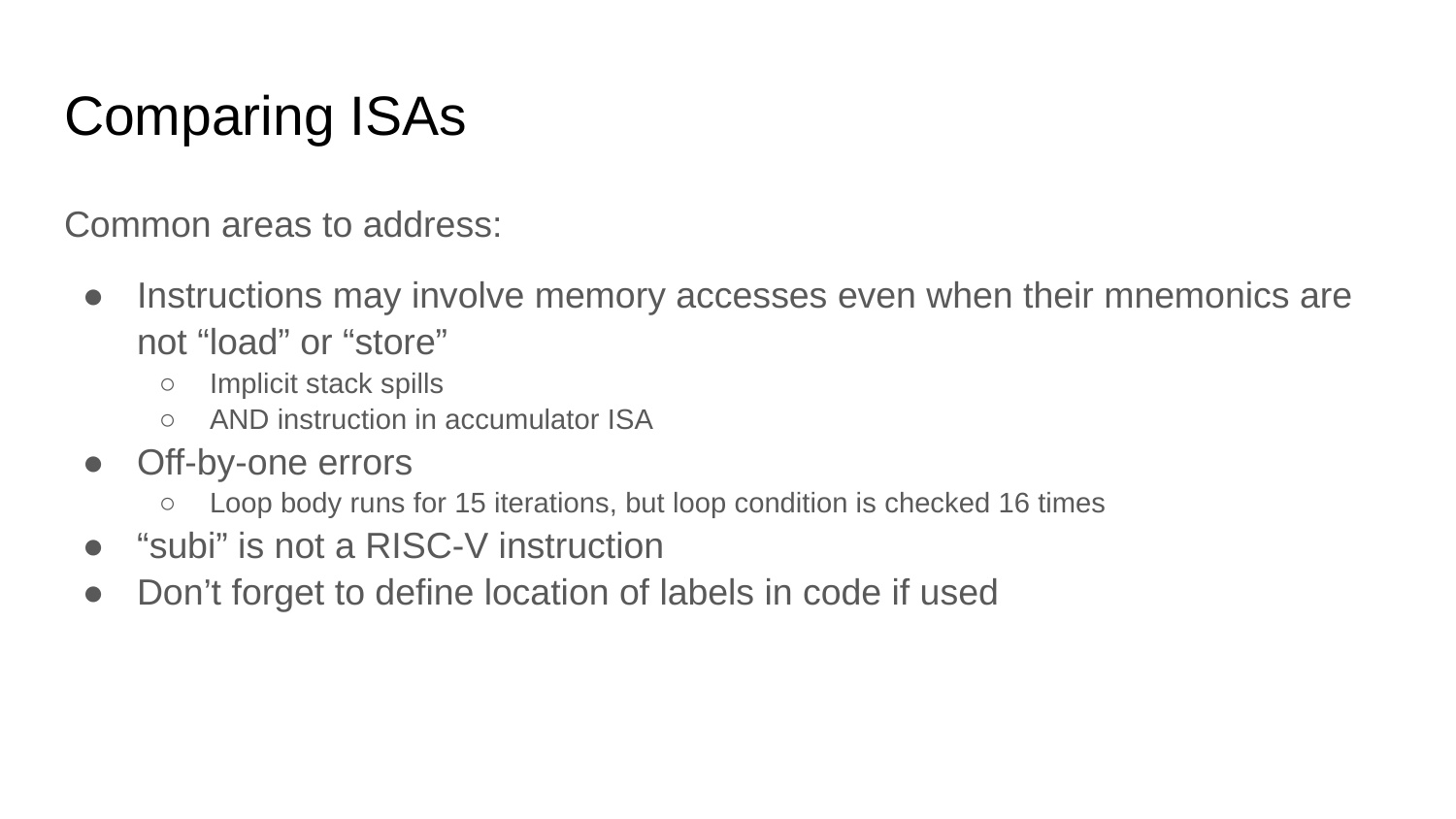

# Comparing ISAs
Common areas to address:
Instructions may involve memory accesses even when their mnemonics are not “load” or “store”
Implicit stack spills
AND instruction in accumulator ISA
Off-by-one errors
Loop body runs for 15 iterations, but loop condition is checked 16 times
“subi” is not a RISC-V instruction
Don’t forget to define location of labels in code if used